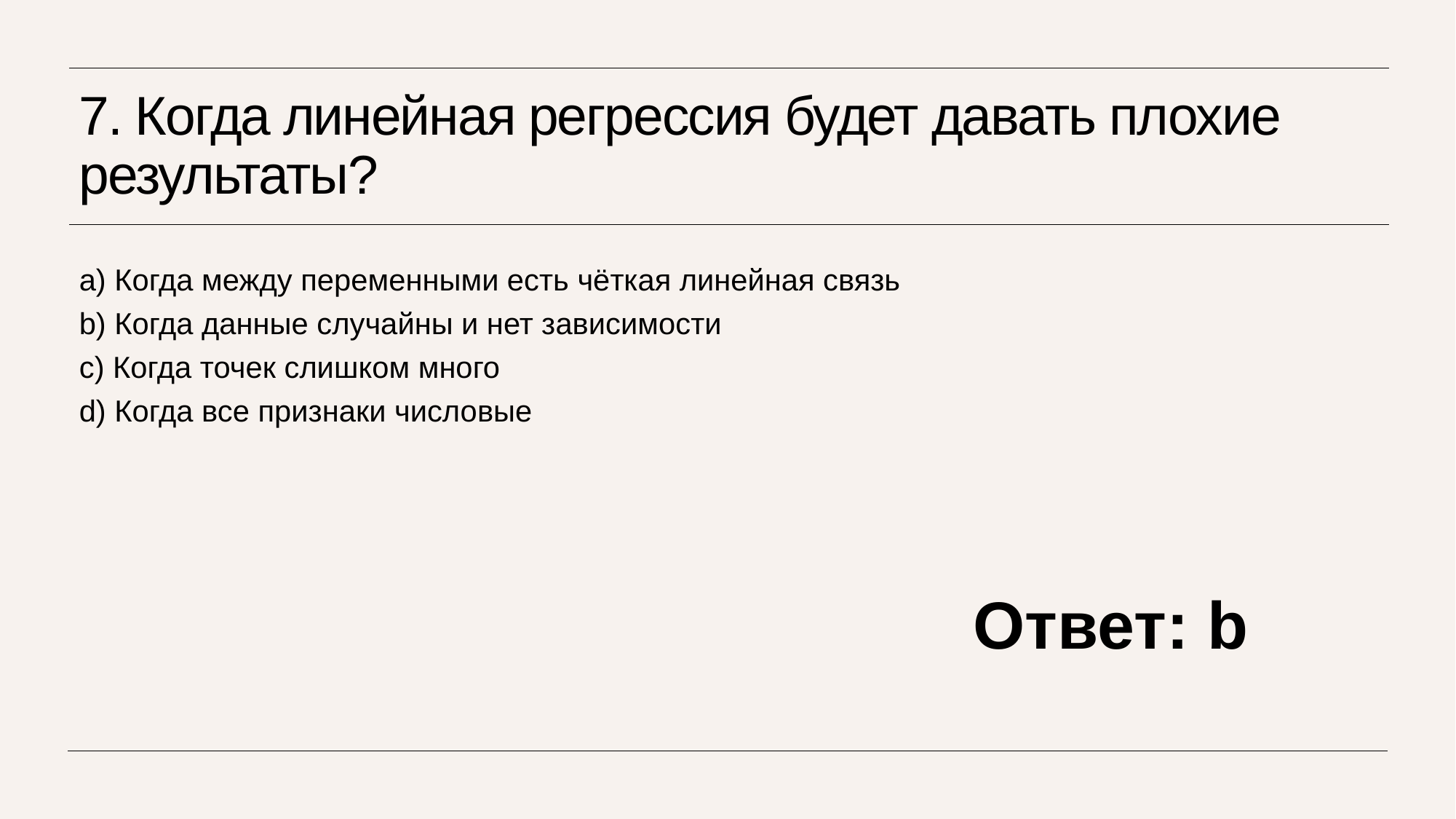

# 7. Когда линейная регрессия будет давать плохие результаты?
a) Когда между переменными есть чёткая линейная связь
b) Когда данные случайны и нет зависимости
c) Когда точек слишком много
d) Когда все признаки числовые
Ответ: b